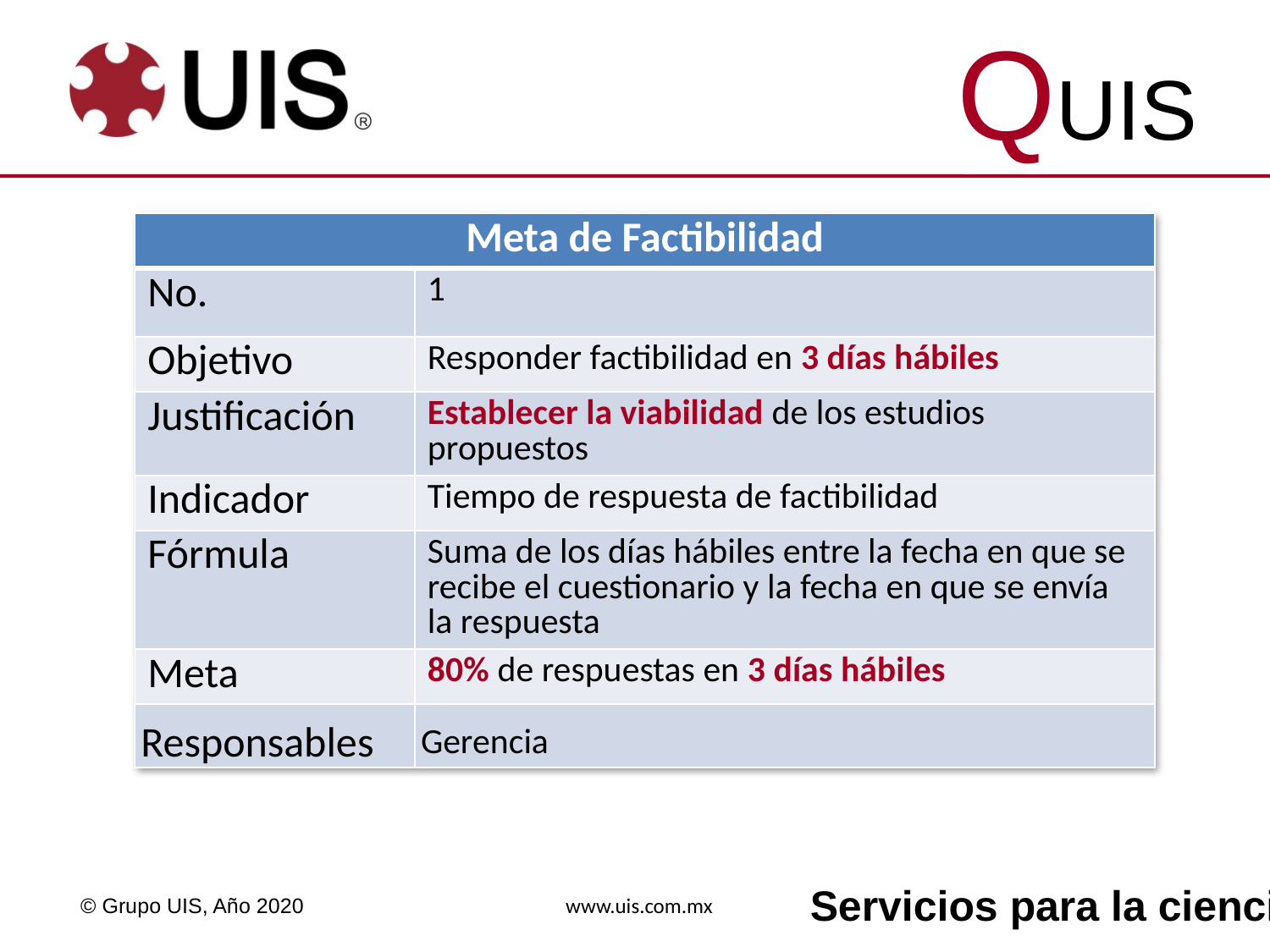

| Meta de Factibilidad |  |
| --- | --- |
| No. | 1 |
| Objetivo | Responder factibilidad en 3 días hábiles |
| Justificación | Establecer la viabilidad de los estudios propuestos |
| Indicador | Tiempo de respuesta de factibilidad |
| Fórmula | Suma de los días hábiles entre la fecha en que se recibe el cuestionario y la fecha en que se envía la respuesta |
| Meta | 80% de respuestas en 3 días hábiles |
| Responsables | Gerencia |